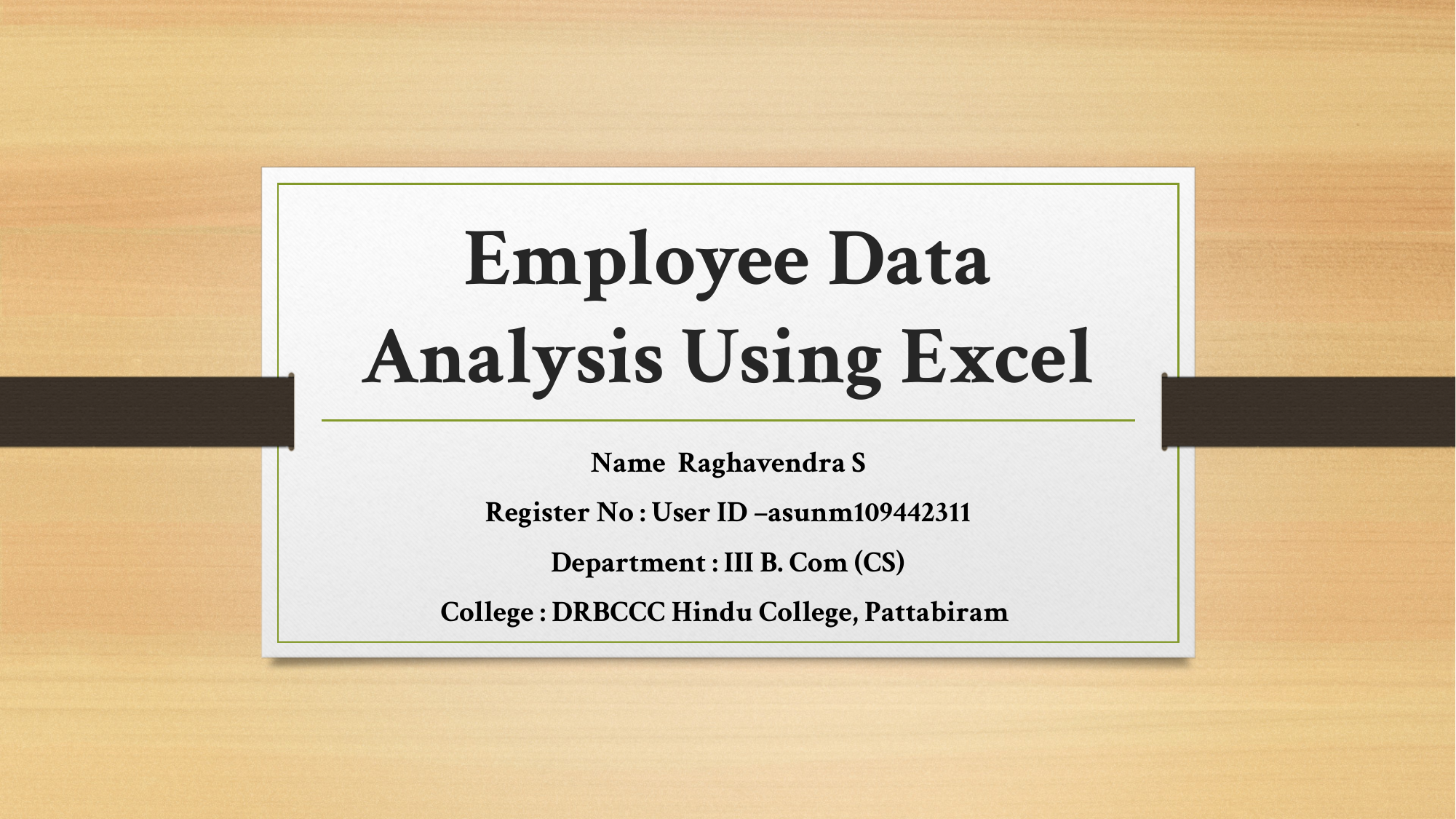

# Employee Data Analysis Using Excel
Name  Raghavendra S
Register No : User ID –asunm109442311
Department : III B. Com (CS)
College : DRBCCC Hindu College, Pattabiram